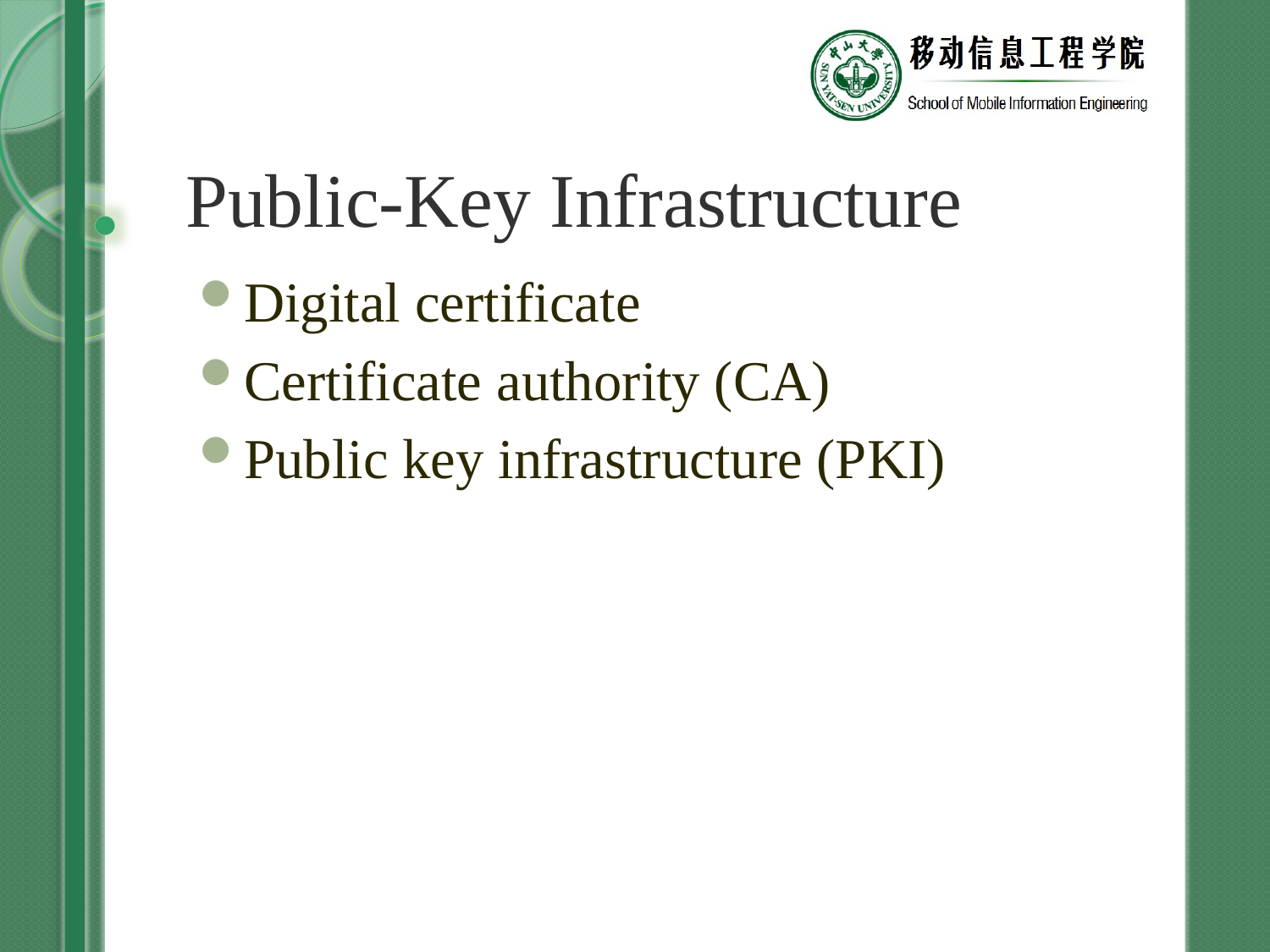

# Public-Key Infrastructure
Digital certificate
Certificate authority (CA)
Public key infrastructure (PKI)